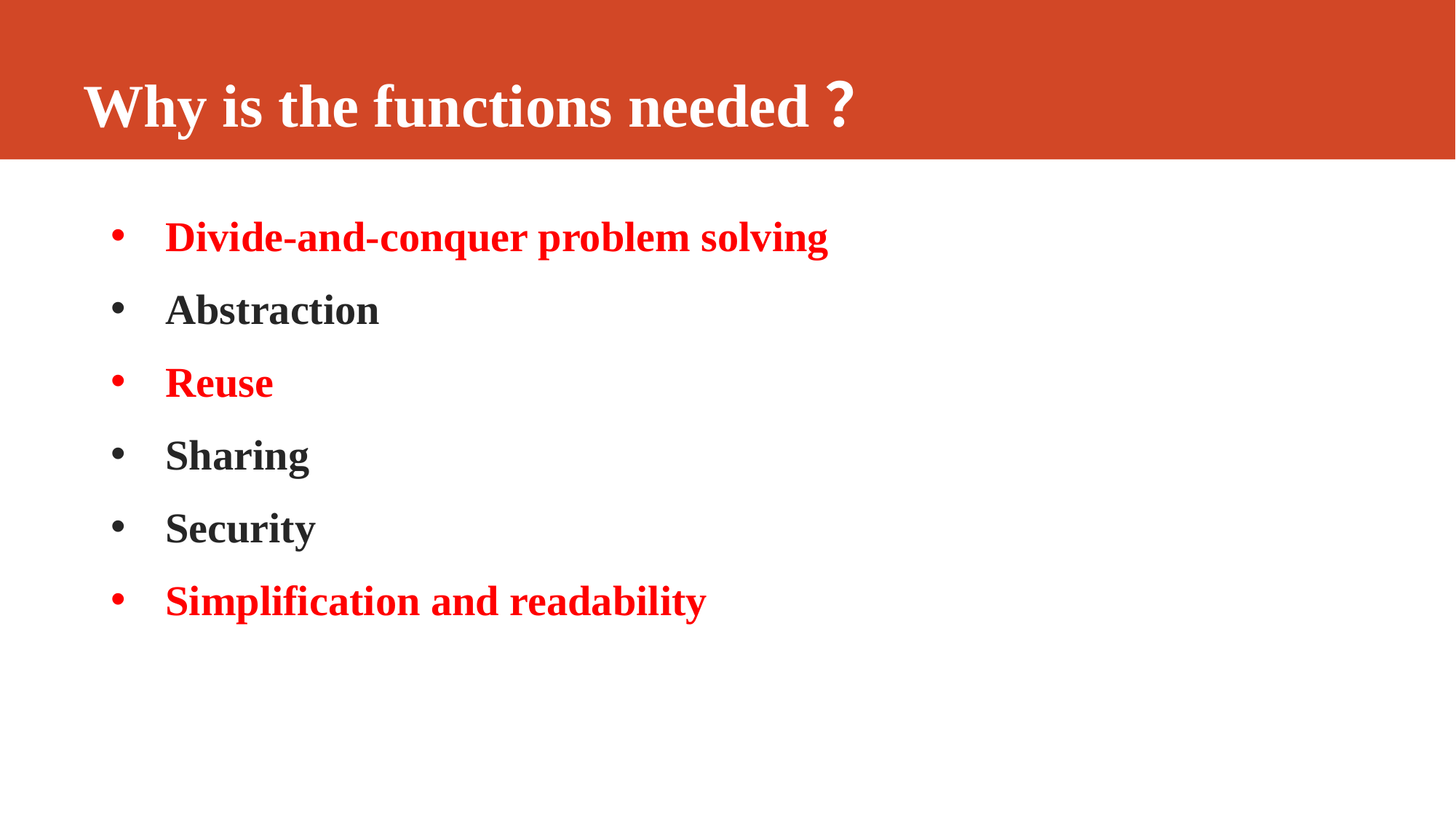

# Why is the functions needed？
Divide-and-conquer problem solving
Abstraction
Reuse
Sharing
Security
Simplification and readability